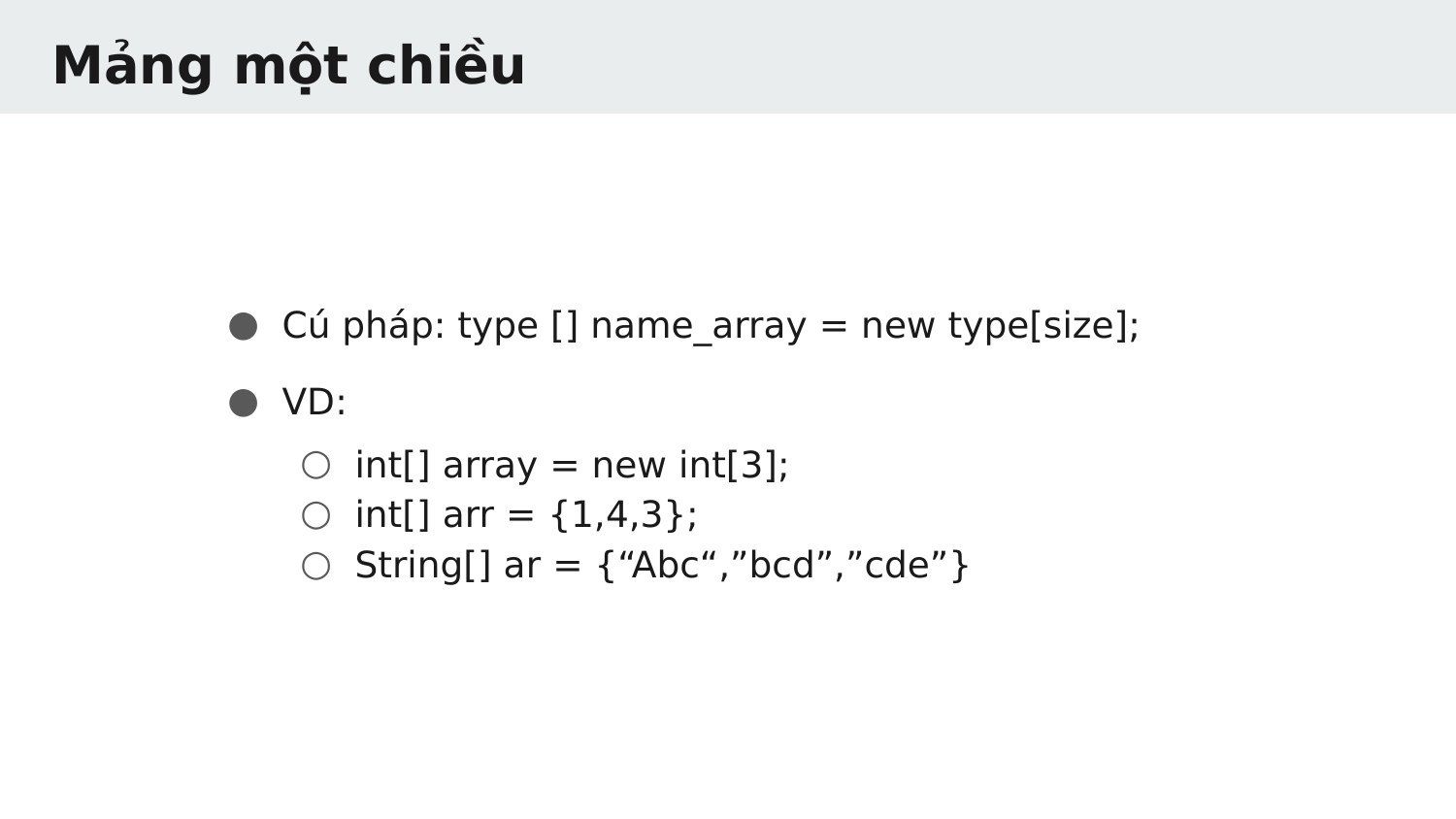

# Mảng một chiều
Cú pháp: type [] name_array = new type[size];
VD:
int[] array = new int[3];
int[] arr = {1,4,3};
String[] ar = {“Abc“,”bcd”,”cde”}